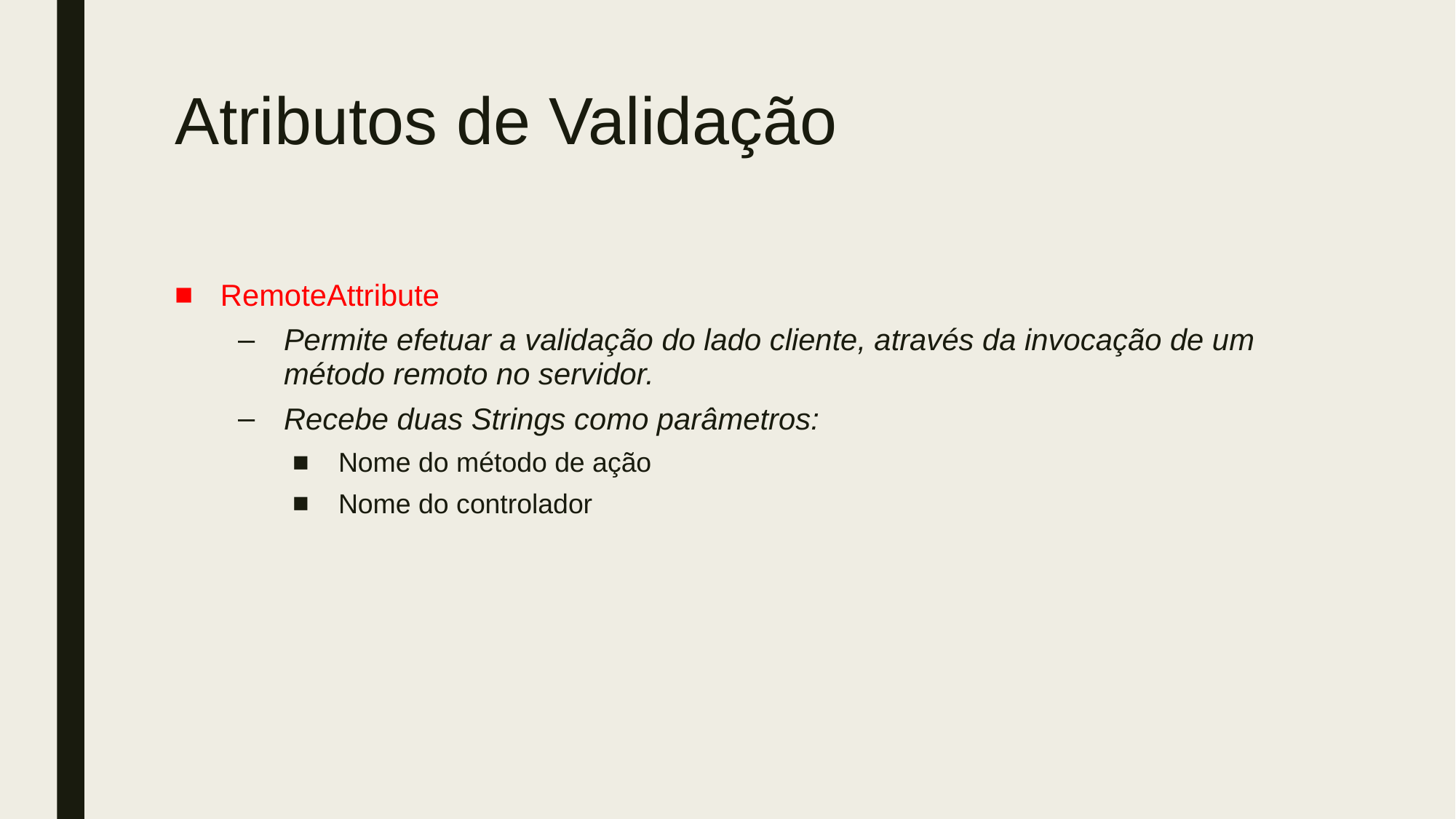

# Atributos de Validação
RemoteAttribute
Permite efetuar a validação do lado cliente, através da invocação de um método remoto no servidor.
Recebe duas Strings como parâmetros:
Nome do método de ação
Nome do controlador